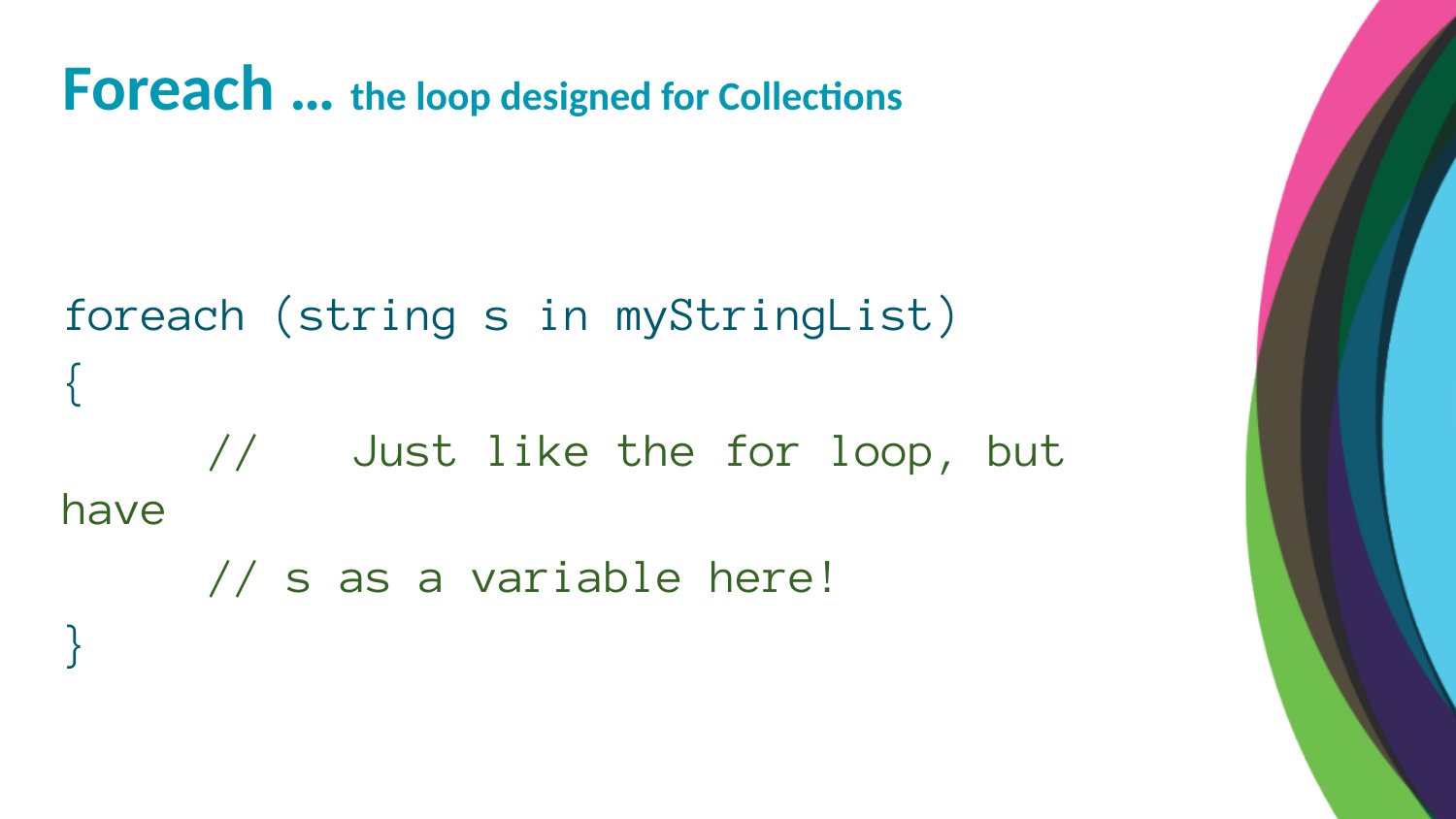

Foreach … the loop designed for Collections

foreach (string s in myStringList)
{
	//	Just like the for loop, but have
	// s as a variable here!
}